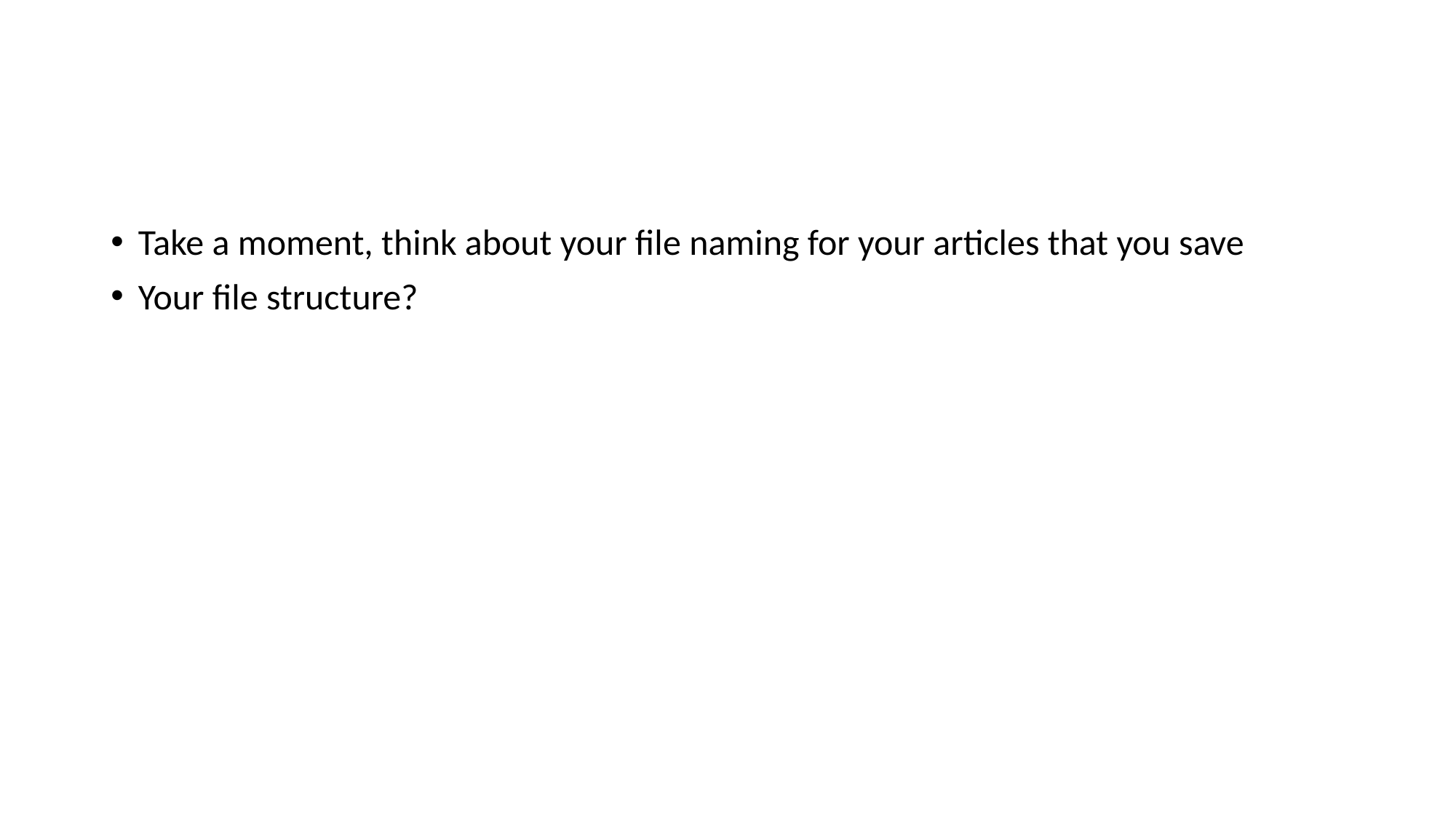

#
Take a moment, think about your file naming for your articles that you save
Your file structure?